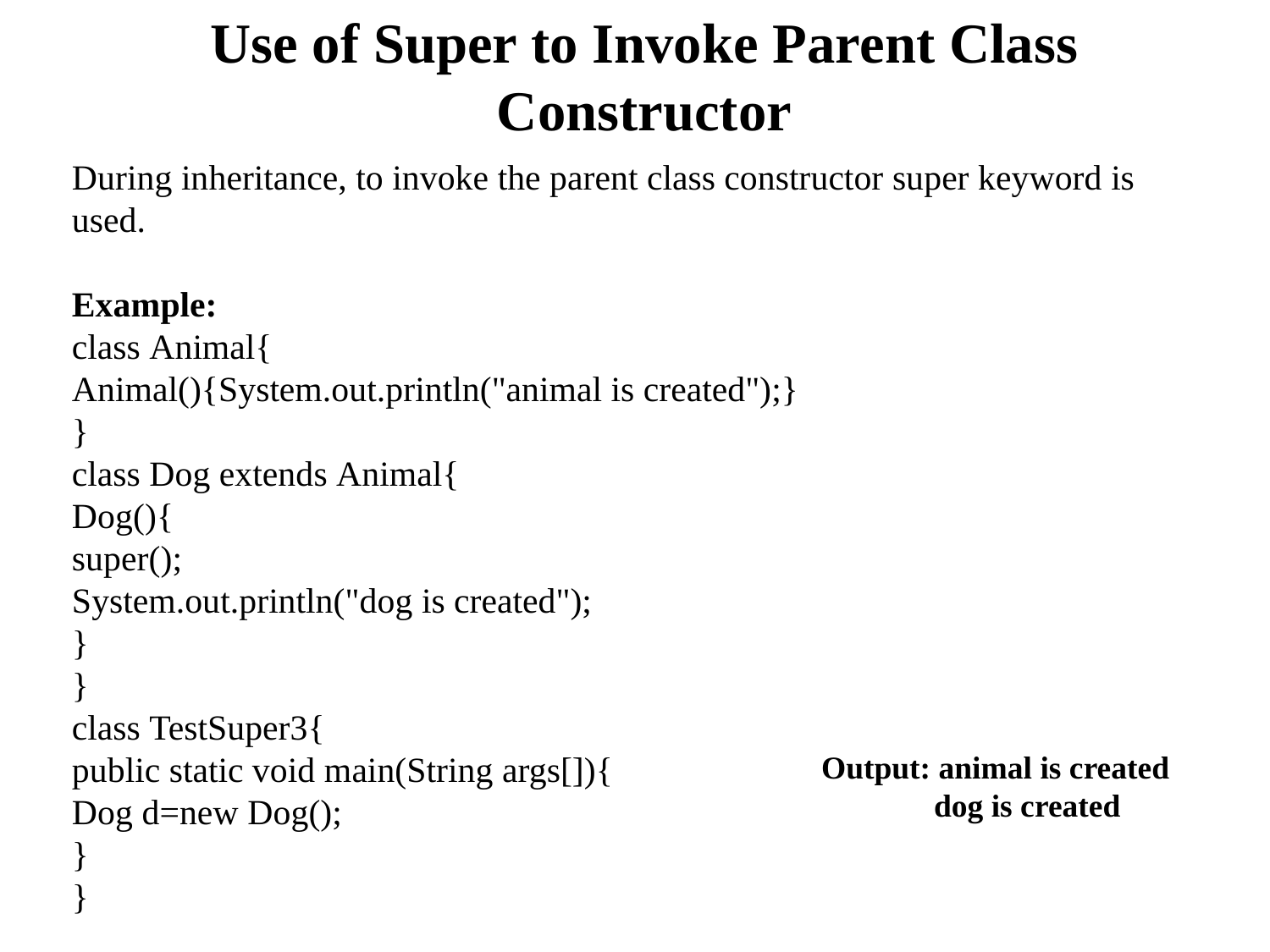

# Use of Super to Invoke Parent Class Constructor
During inheritance, to invoke the parent class constructor super keyword is used.

Example:
class Animal{
Animal(){System.out.println("animal is created");}
}
class Dog extends Animal{
Dog(){
super();
System.out.println("dog is created");
}
}
class TestSuper3{
public static void main(String args[]){
Dog d=new Dog();
}
}

Output: animal is created
              dog is created